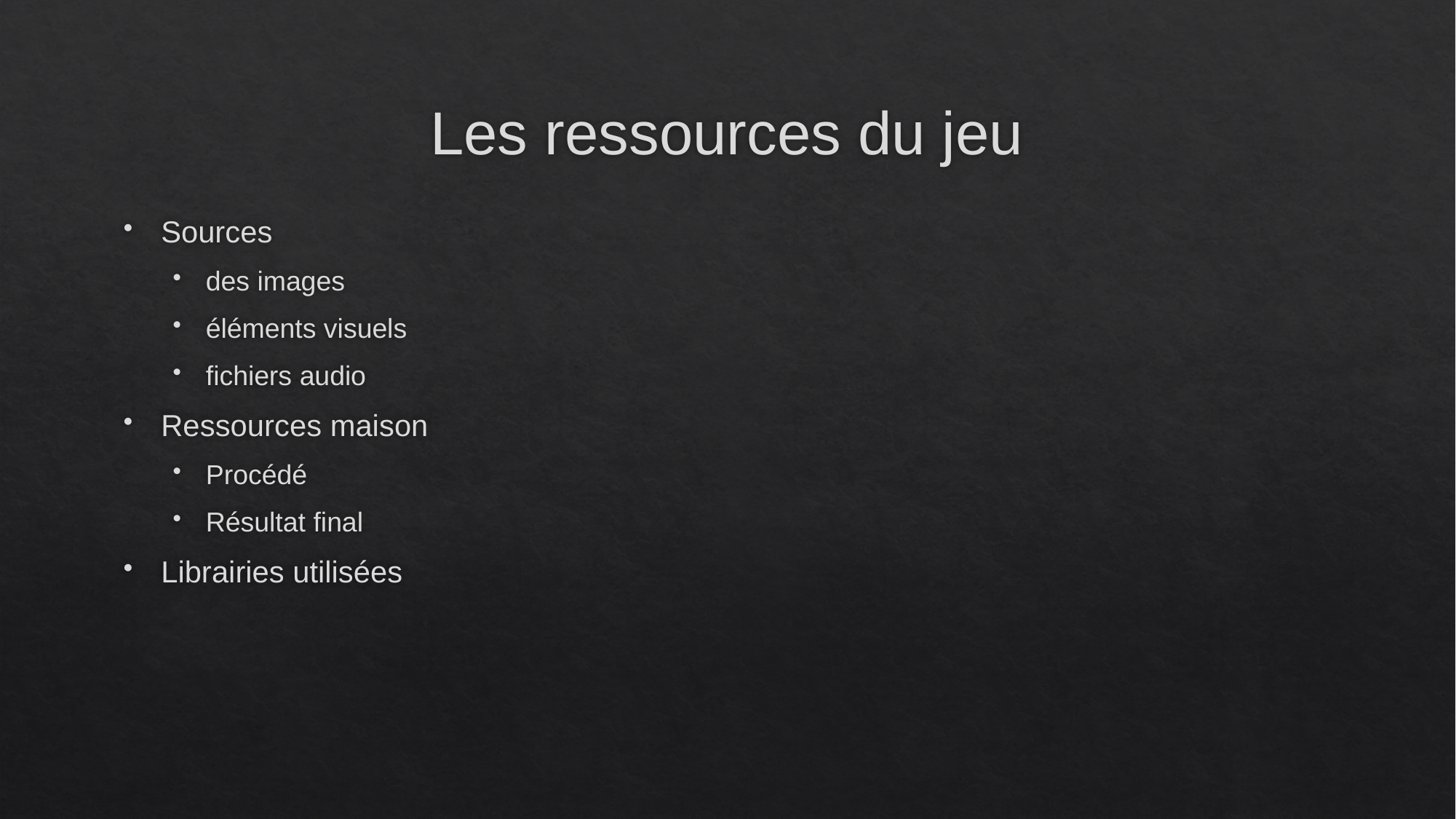

# Les ressources du jeu
Sources
des images
éléments visuels
fichiers audio
Ressources maison
Procédé
Résultat final
Librairies utilisées